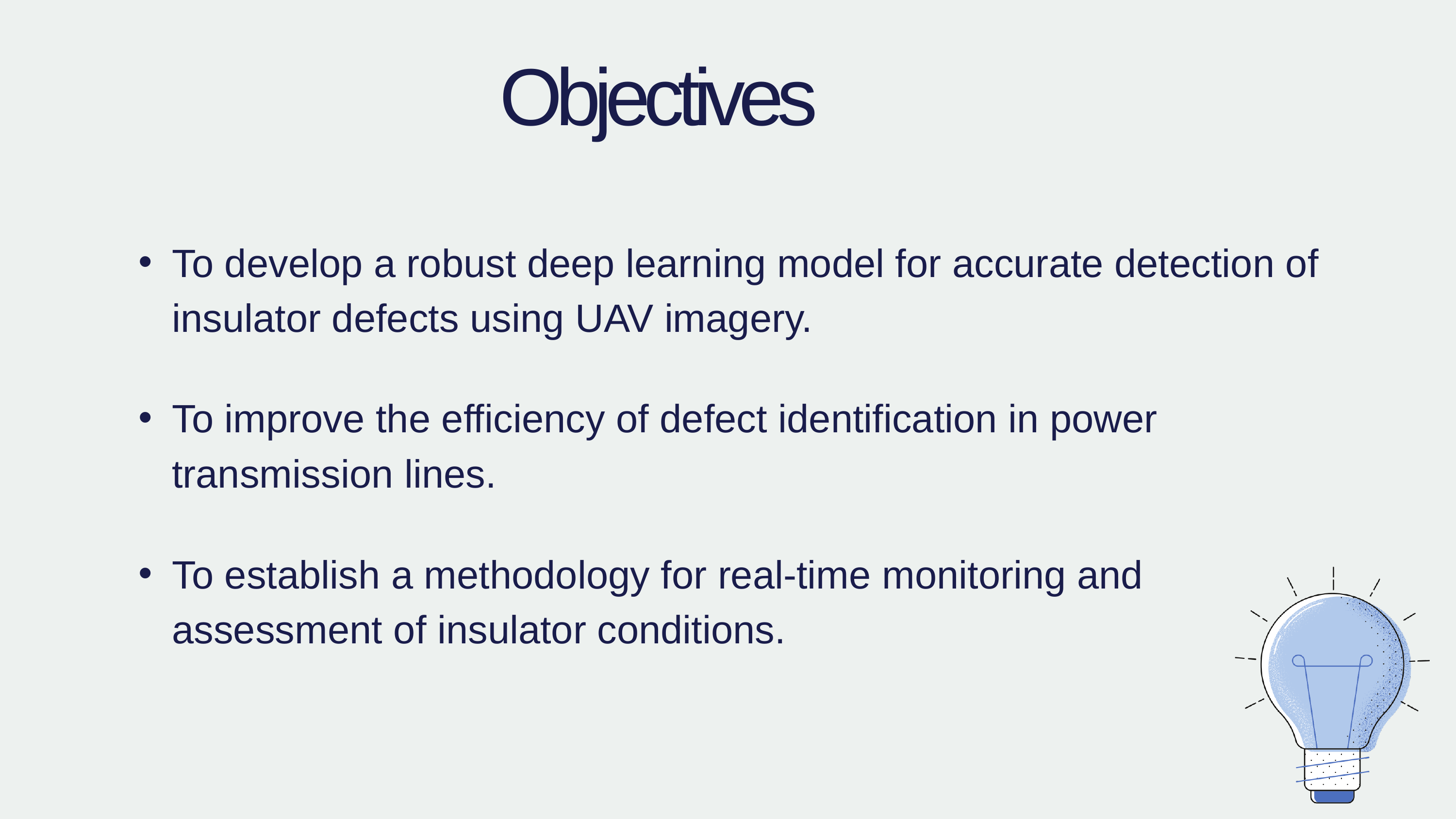

Objectives
To develop a robust deep learning model for accurate detection of insulator defects using UAV imagery.
To improve the efficiency of defect identification in power transmission lines.
To establish a methodology for real-time monitoring and assessment of insulator conditions.